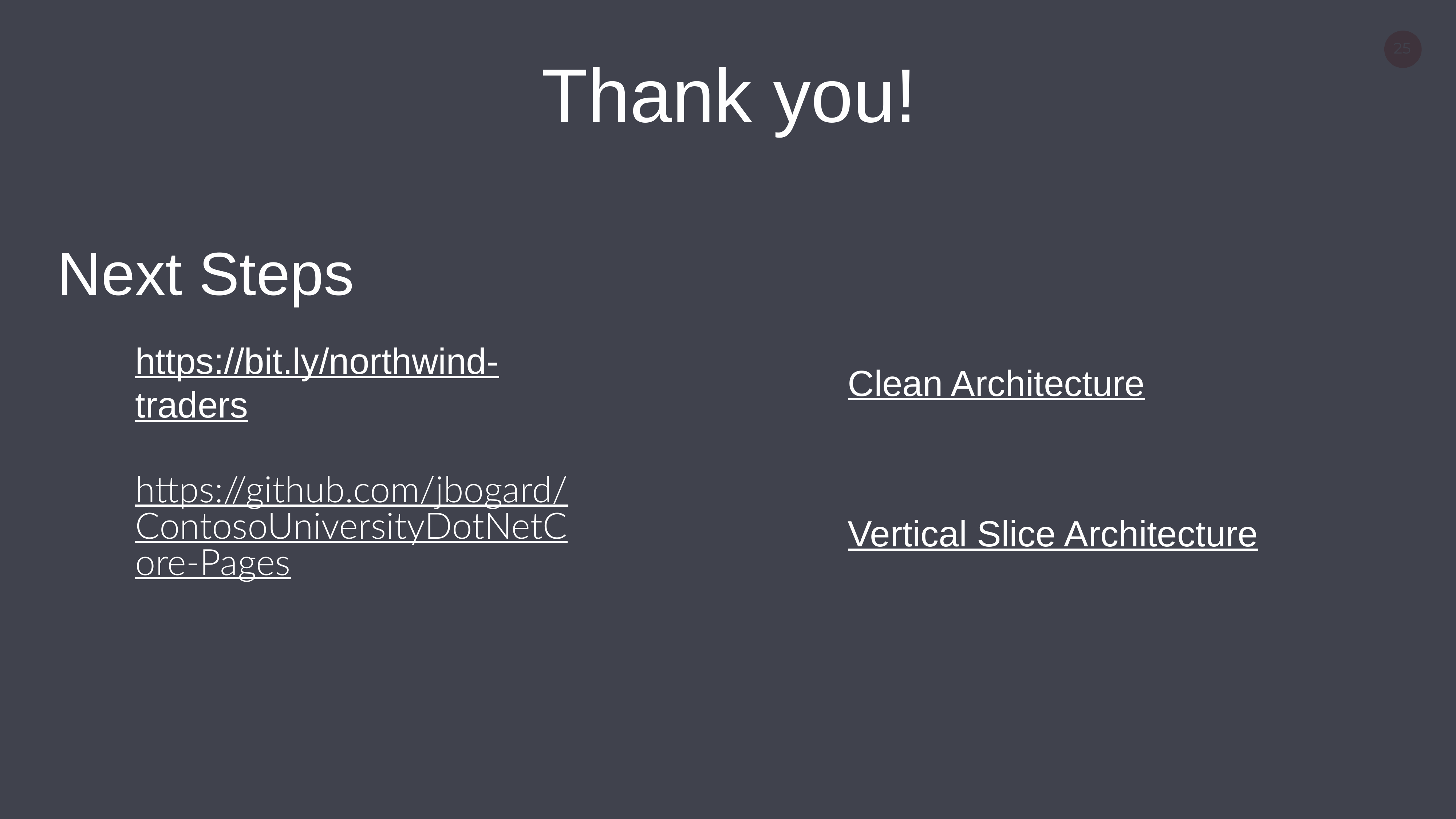

Thank you!
Next Steps
https://bit.ly/northwind-traders
Clean Architecture
https://github.com/jbogard/ContosoUniversityDotNetCore-Pages
Vertical Slice Architecture